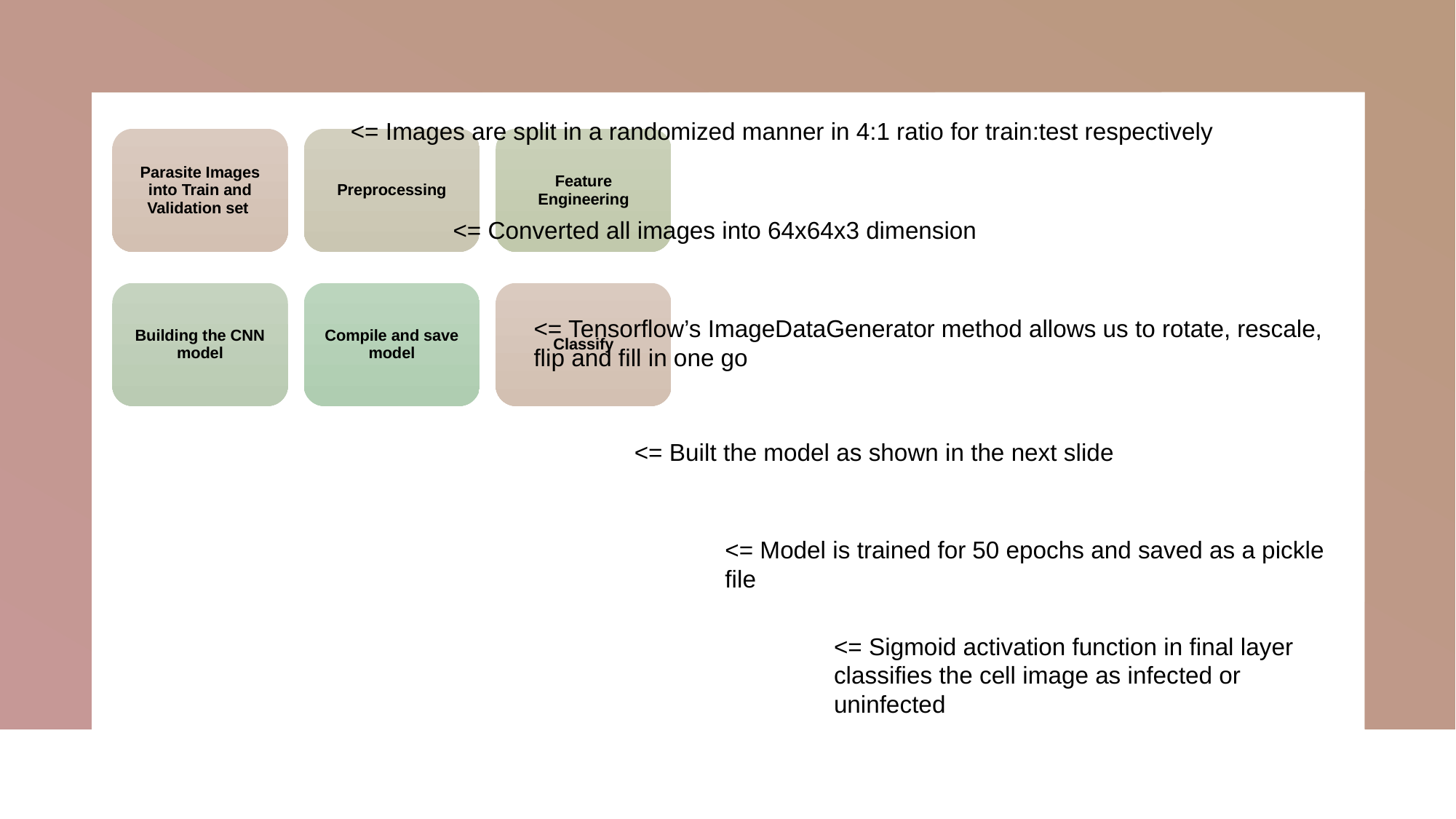

Parasite Images into Train and Validation set
Preprocessing
Feature Engineering
Building the CNN model
Compile and save model
Classify
<= Images are split in a randomized manner in 4:1 ratio for train:test respectively
<= Converted all images into 64x64x3 dimension
<= Tensorflow’s ImageDataGenerator method allows us to rotate, rescale, flip and fill in one go
<= Built the model as shown in the next slide
<= Model is trained for 50 epochs and saved as a pickle file
<= Sigmoid activation function in final layer classifies the cell image as infected or uninfected